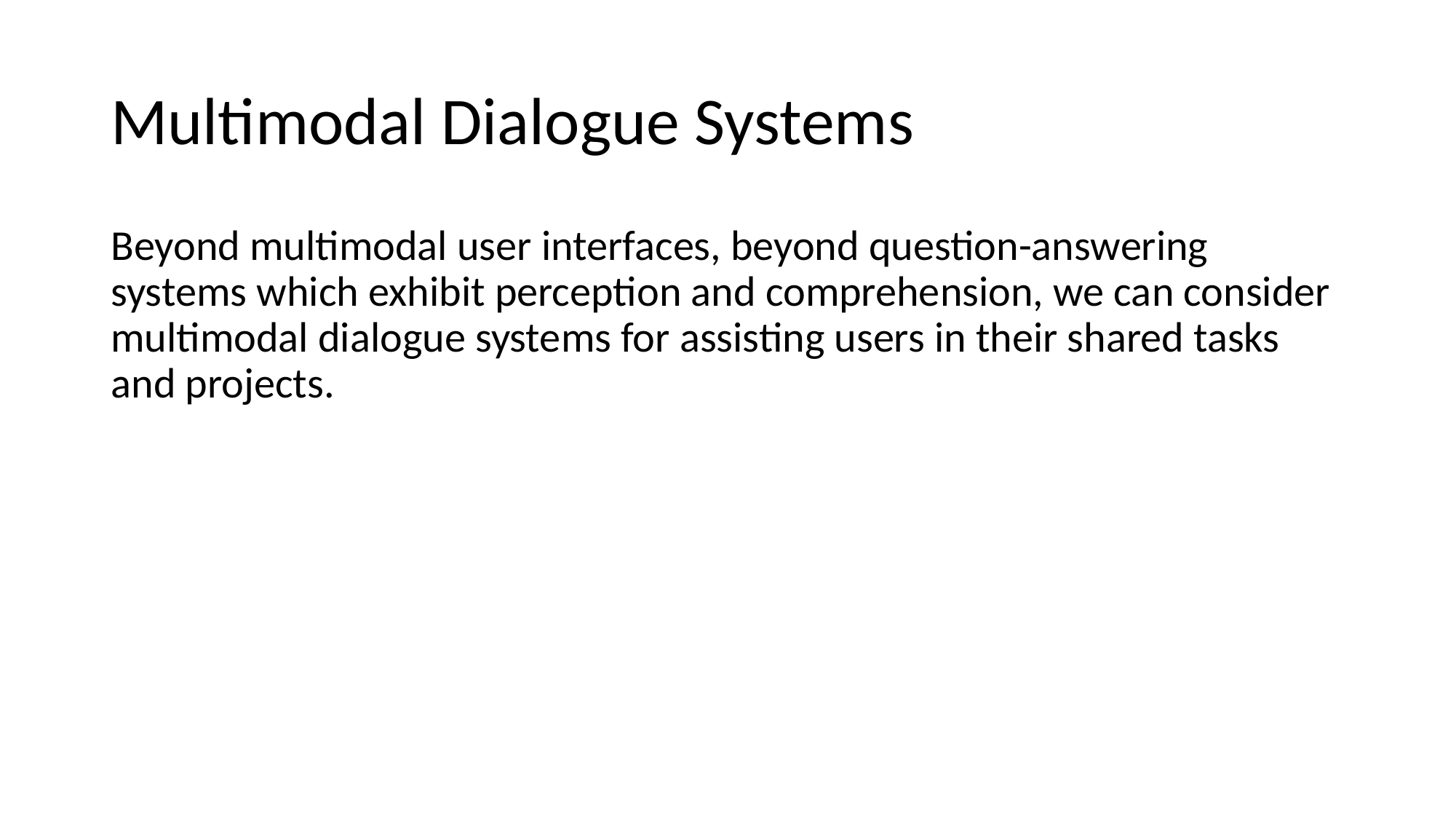

# Multimodal Dialogue Systems
Beyond multimodal user interfaces, beyond question-answering systems which exhibit perception and comprehension, we can consider multimodal dialogue systems for assisting users in their shared tasks and projects.